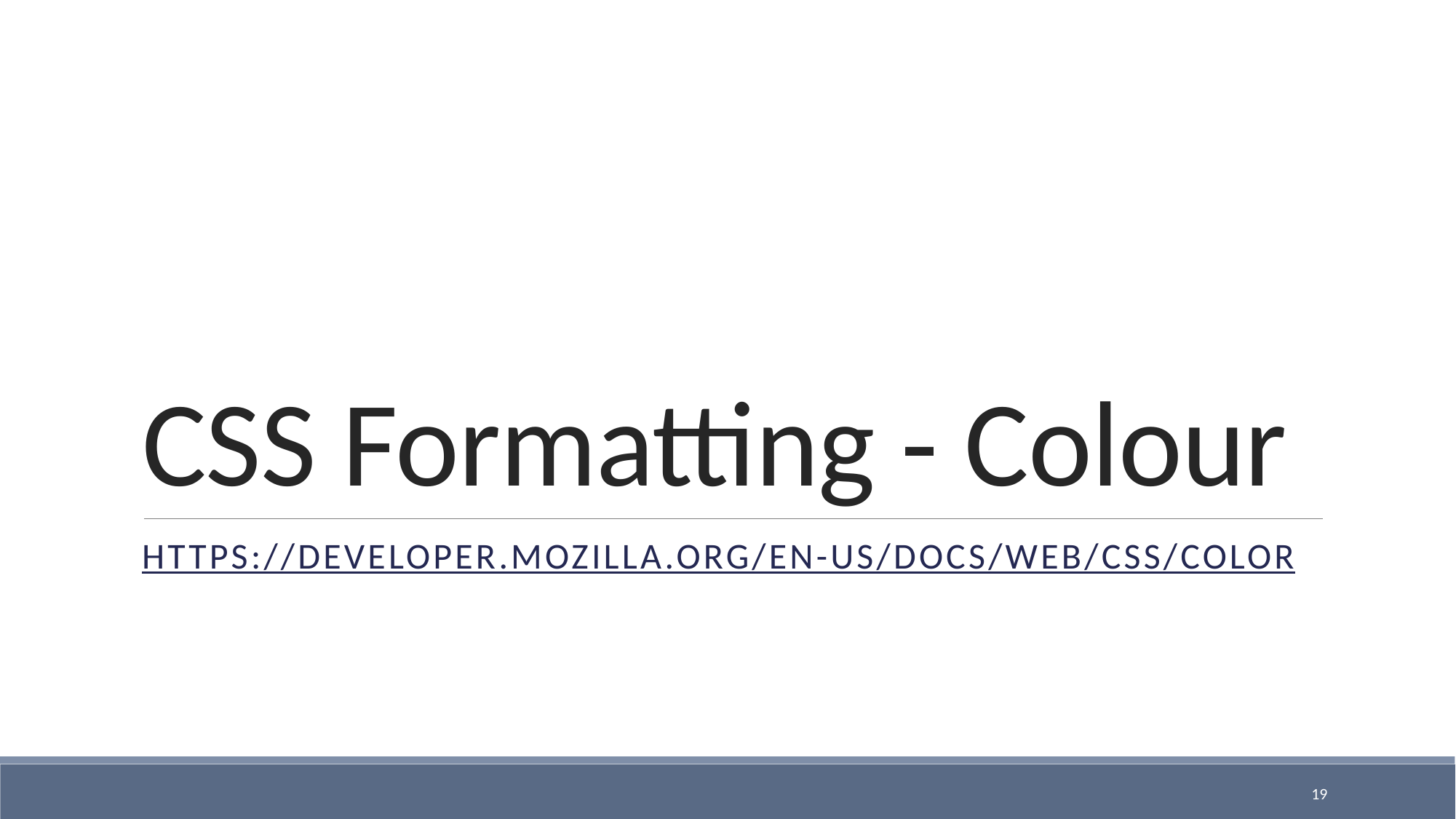

# CSS Formatting - Colour
https://developer.mozilla.org/en-US/docs/Web/CSS/color
19